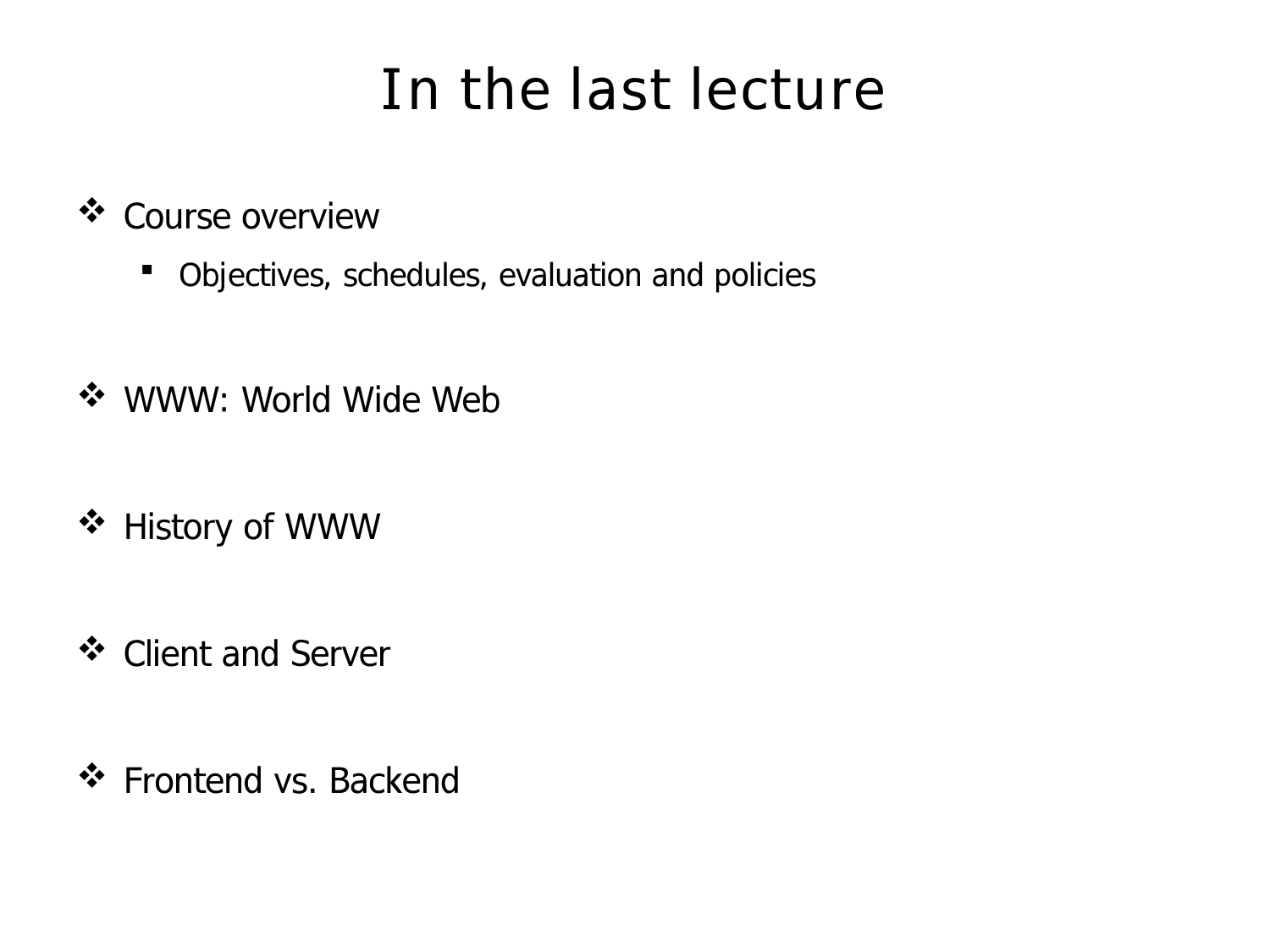

# In the last lecture
Course overview
Objectives, schedules, evaluation and policies

WWW: World Wide Web

History of WWW

Client and Server

Frontend vs. Backend